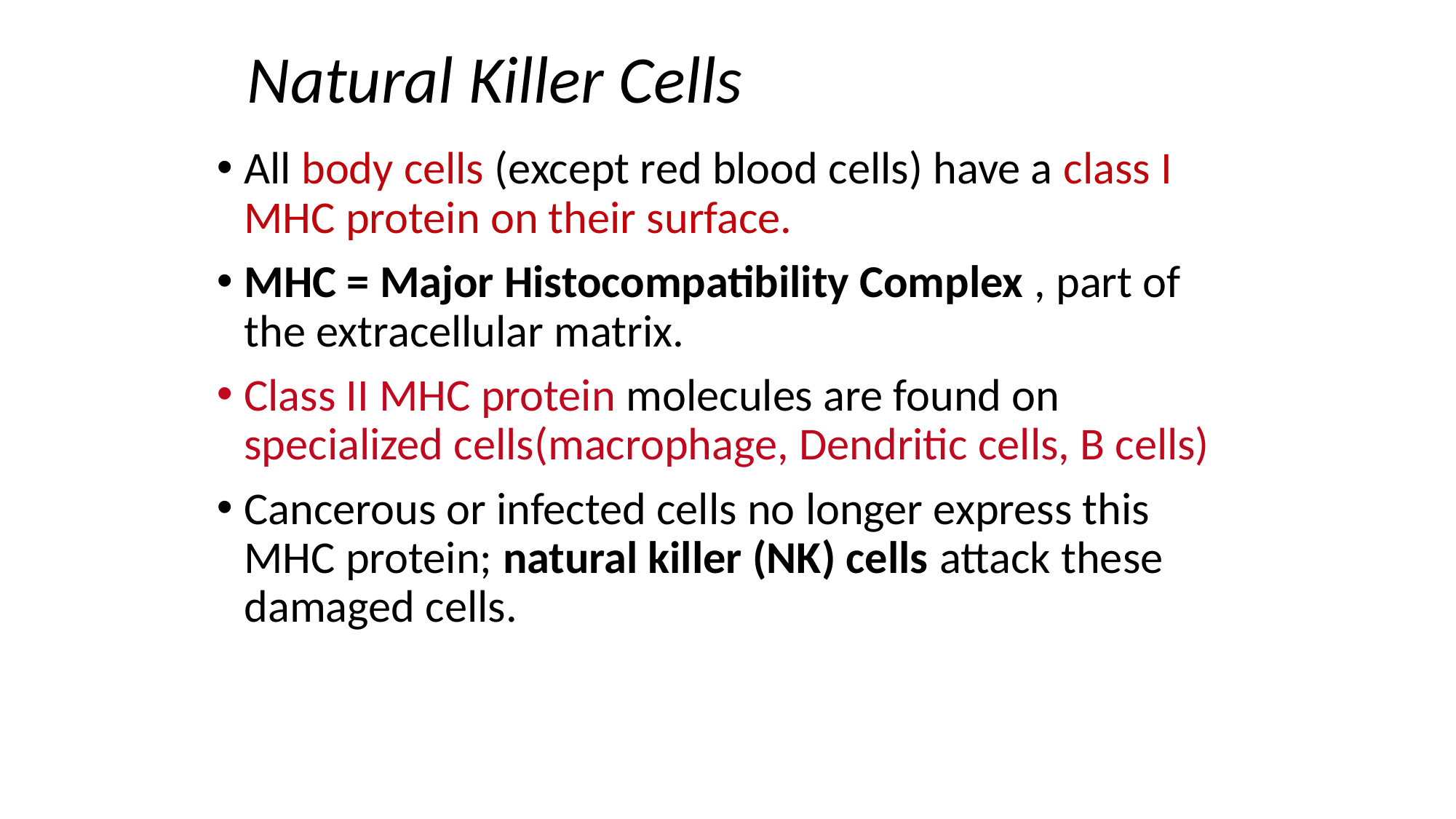

# Natural Killer Cells
All body cells (except red blood cells) have a class I MHC protein on their surface.
MHC = Major Histocompatibility Complex , part of the extracellular matrix.
Class II MHC protein molecules are found on specialized cells(macrophage, Dendritic cells, B cells)
Cancerous or infected cells no longer express this MHC protein; natural killer (NK) cells attack these damaged cells.